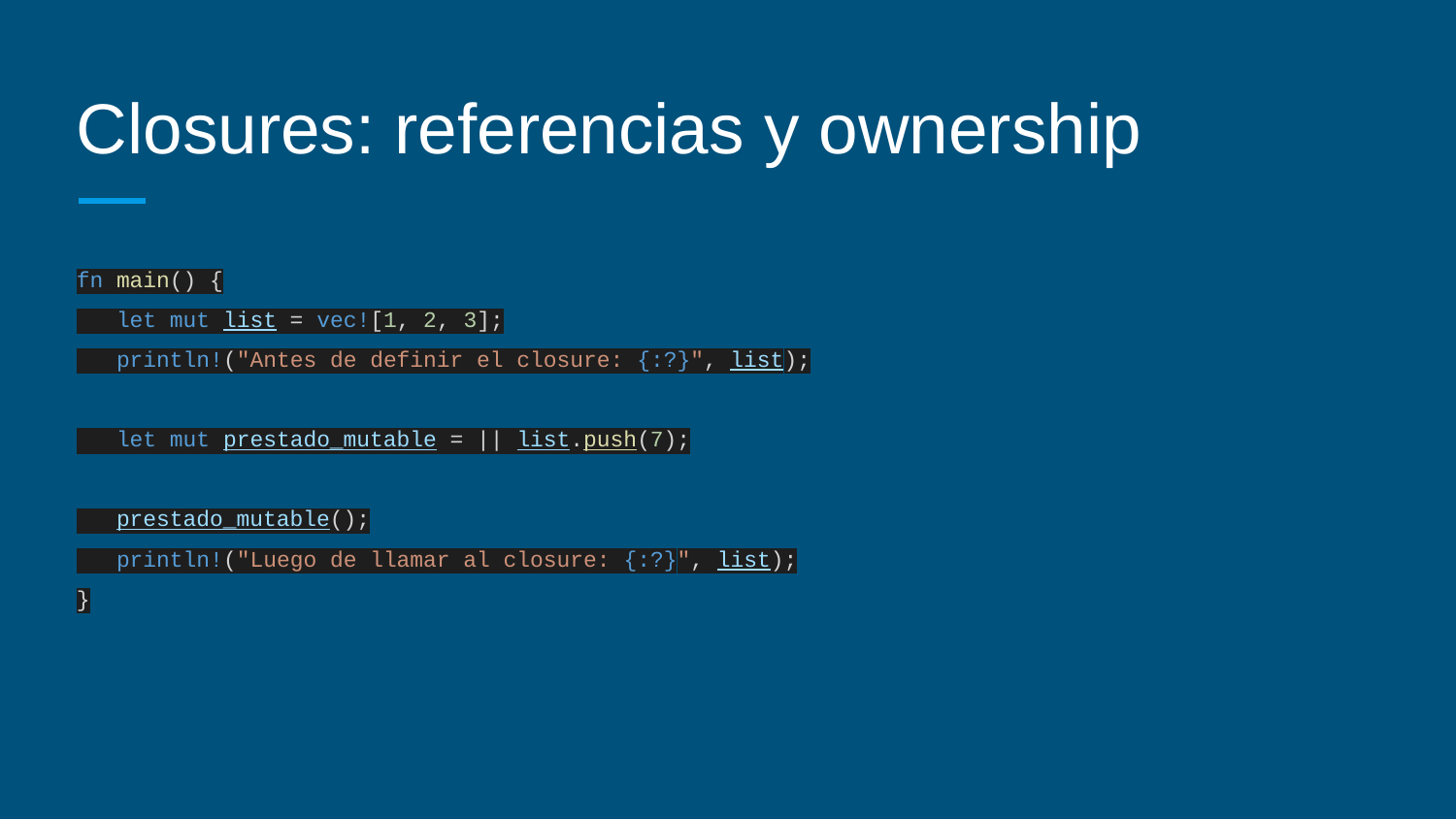

# Closures: referencias y ownership
fn main() {
   let mut list = vec![1, 2, 3];
   println!("Antes de definir el closure: {:?}", list);

   let mut prestado_mutable = || list.push(7);

   prestado_mutable();
   println!("Luego de llamar al closure: {:?}", list);
}